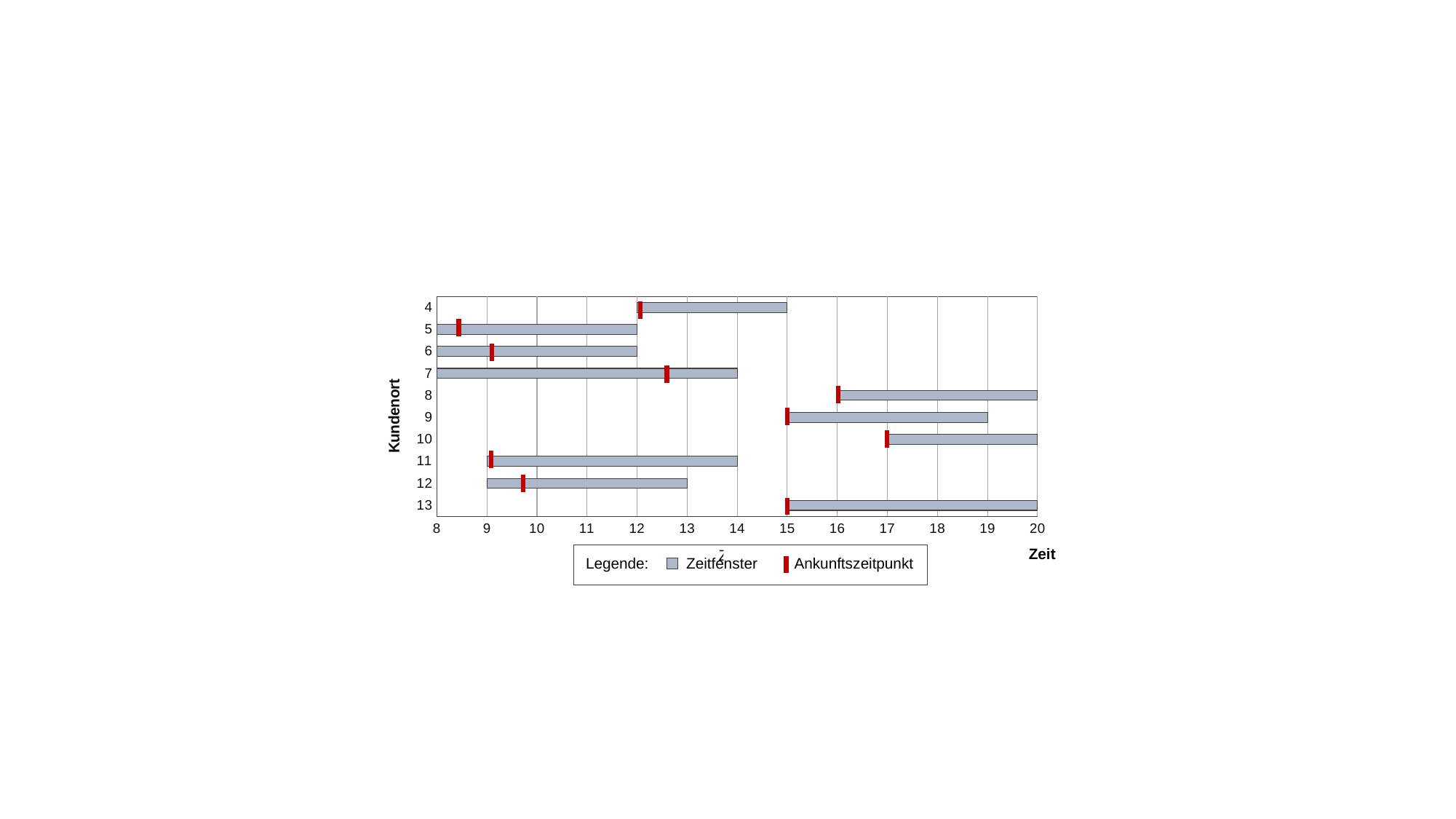

### Chart

| Category |  |  |
|---|---|---|
| 13 | 15.0 | 5.0 |
| 12 | 9.0 | 4.0 |
| 11 | 9.0 | 5.0 |
| 10 | 17.0 | 3.0 |
| 9 | 15.0 | 4.0 |
| 8 | 16.0 | 4.0 |
| 7 | 8.0 | 6.0 |
| 6 | 8.0 | 4.0 |
| 5 | 8.0 | 4.0 |
| 4 | 12.0 | 3.0 |
Zeit

Legende:         Zeitfenster         Ankunftszeitpunkt